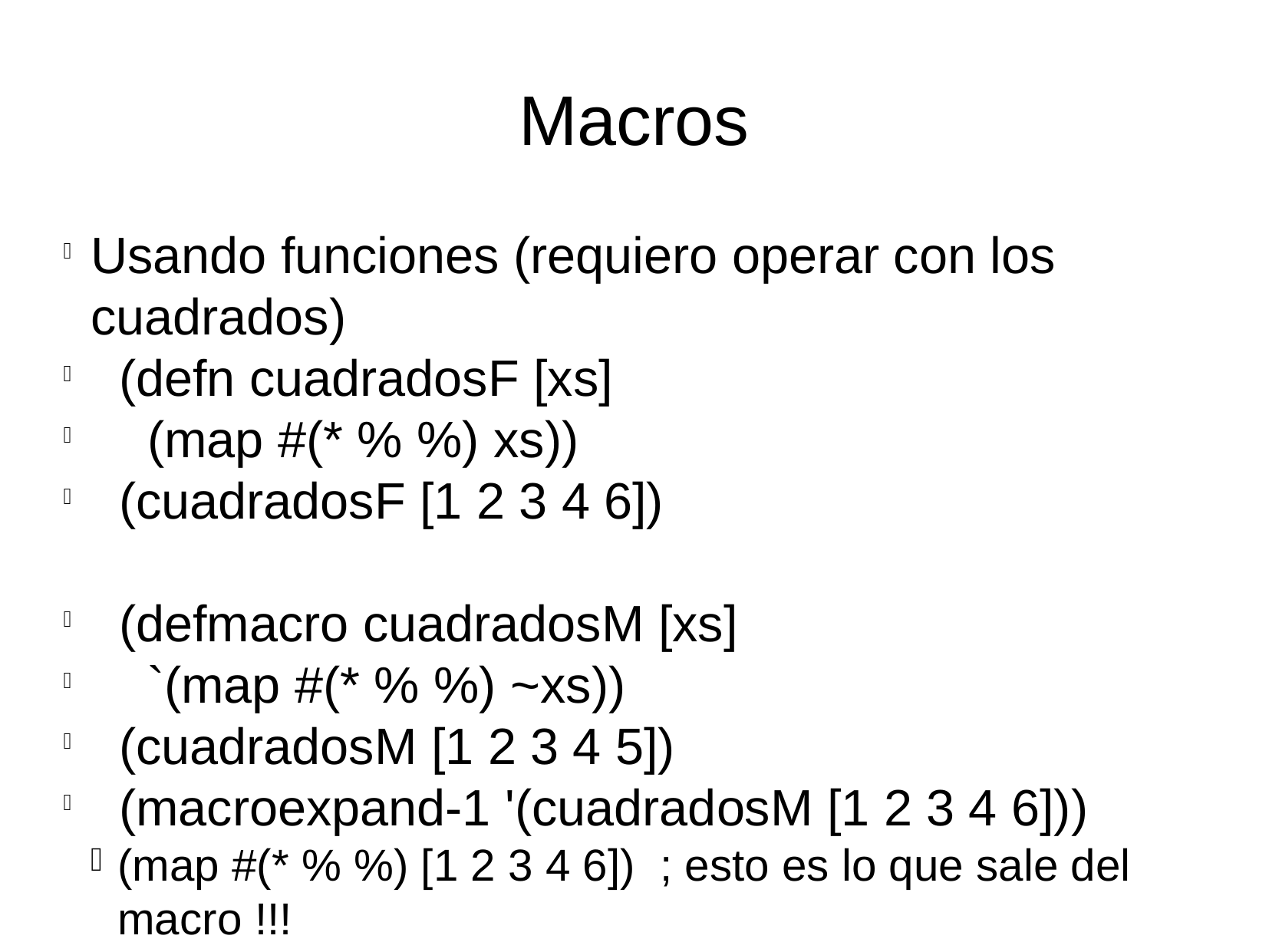

Macros
Usando funciones (requiero operar con los cuadrados)
  (defn cuadradosF [xs]
    (map #(* % %) xs))
  (cuadradosF [1 2 3 4 6])

  (defmacro cuadradosM [xs]
    `(map #(* % %) ~xs))
  (cuadradosM [1 2 3 4 5])
  (macroexpand-1 '(cuadradosM [1 2 3 4 6]))
(map #(* % %) [1 2 3 4 6])  ; esto es lo que sale del macro !!!